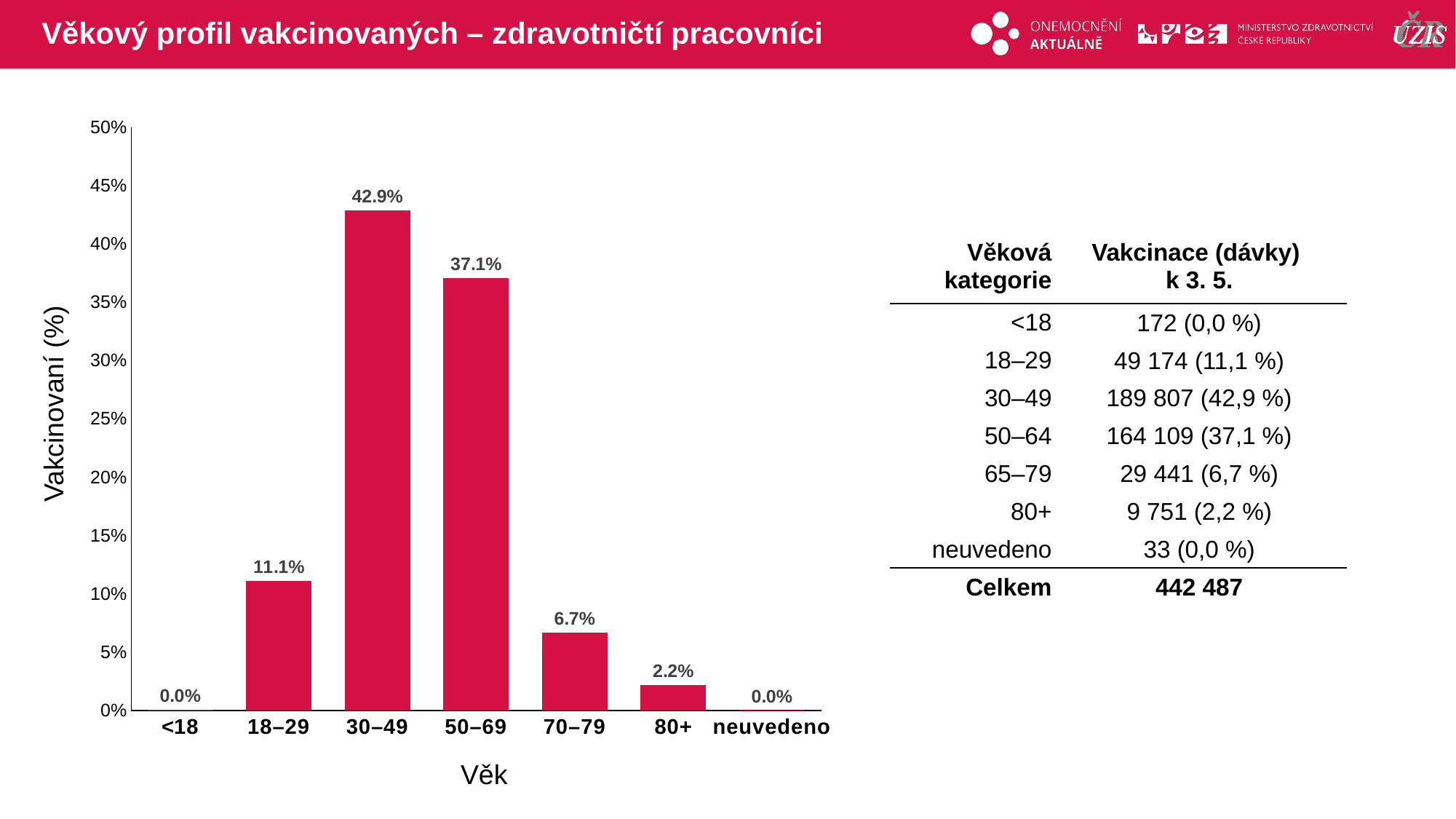

# Věkový profil vakcinovaných – zdravotničtí pracovníci

### Chart

| Category | Count of Datumvakcinace |
|---|---|
| <18 | 0.000388712 |
| 18–29 | 0.111130948 |
| 30–49 | 0.428954975 |
| 50–69 | 0.370878692 |
| 70–79 | 0.066535288 |
| 80+ | 0.022036806 |
| neuvedeno | 7.45785e-05 |
| Věková kategorie | Vakcinace (dávky) k 3. 5. |
| --- | --- |
| <18 | 172 (0,0 %) |
| 18–29 | 49 174 (11,1 %) |
| 30–49 | 189 807 (42,9 %) |
| 50–64 | 164 109 (37,1 %) |
| 65–79 | 29 441 (6,7 %) |
| 80+ | 9 751 (2,2 %) |
| neuvedeno | 33 (0,0 %) |
| Celkem | 442 487 |
Vakcinovaní (%)
Věk